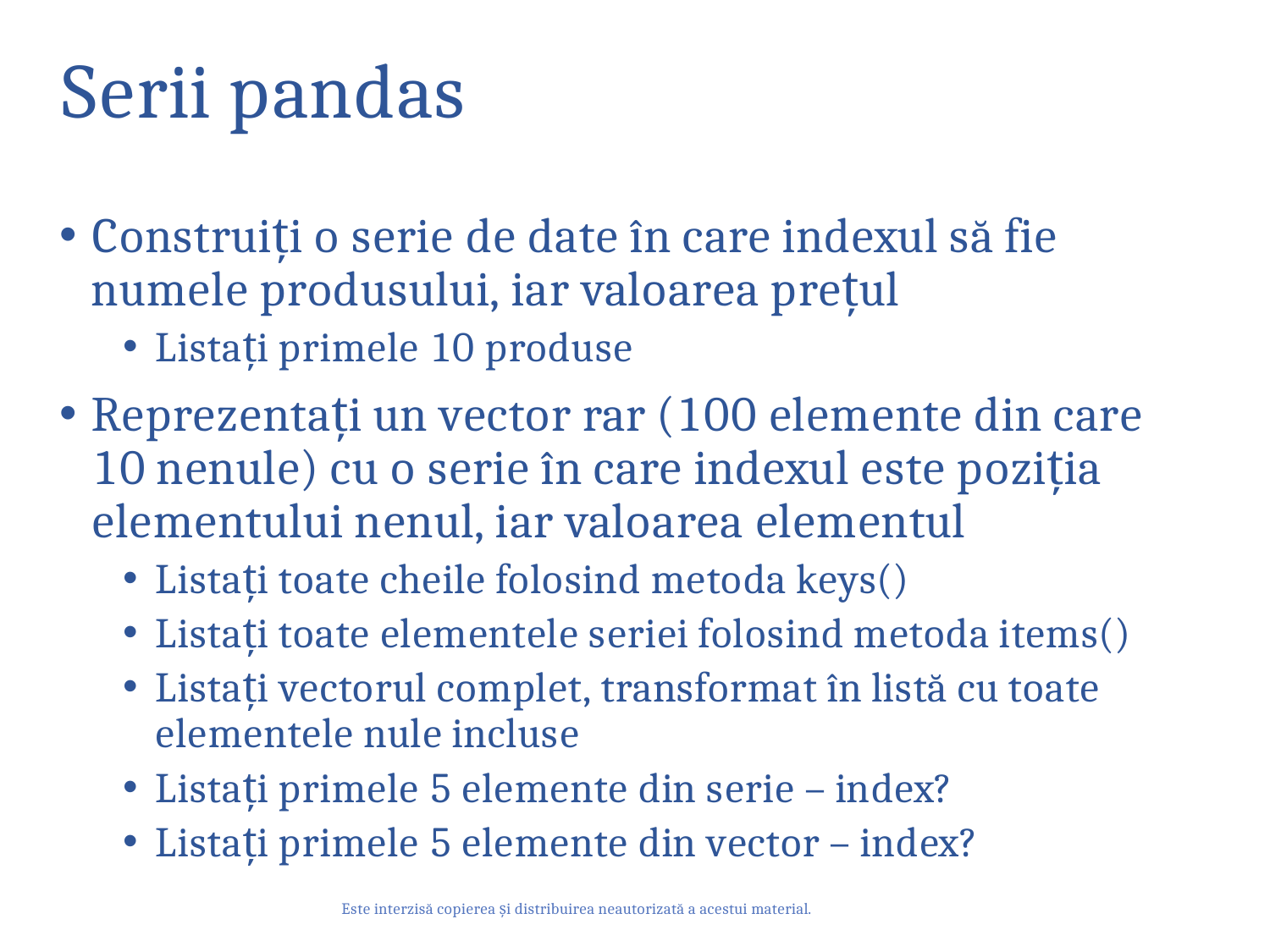

# Serii pandas
Construiți o serie de date în care indexul să fie numele produsului, iar valoarea prețul
Listați primele 10 produse
Reprezentați un vector rar (100 elemente din care 10 nenule) cu o serie în care indexul este poziția elementului nenul, iar valoarea elementul
Listați toate cheile folosind metoda keys()
Listați toate elementele seriei folosind metoda items()
Listați vectorul complet, transformat în listă cu toate elementele nule incluse
Listați primele 5 elemente din serie – index?
Listați primele 5 elemente din vector – index?